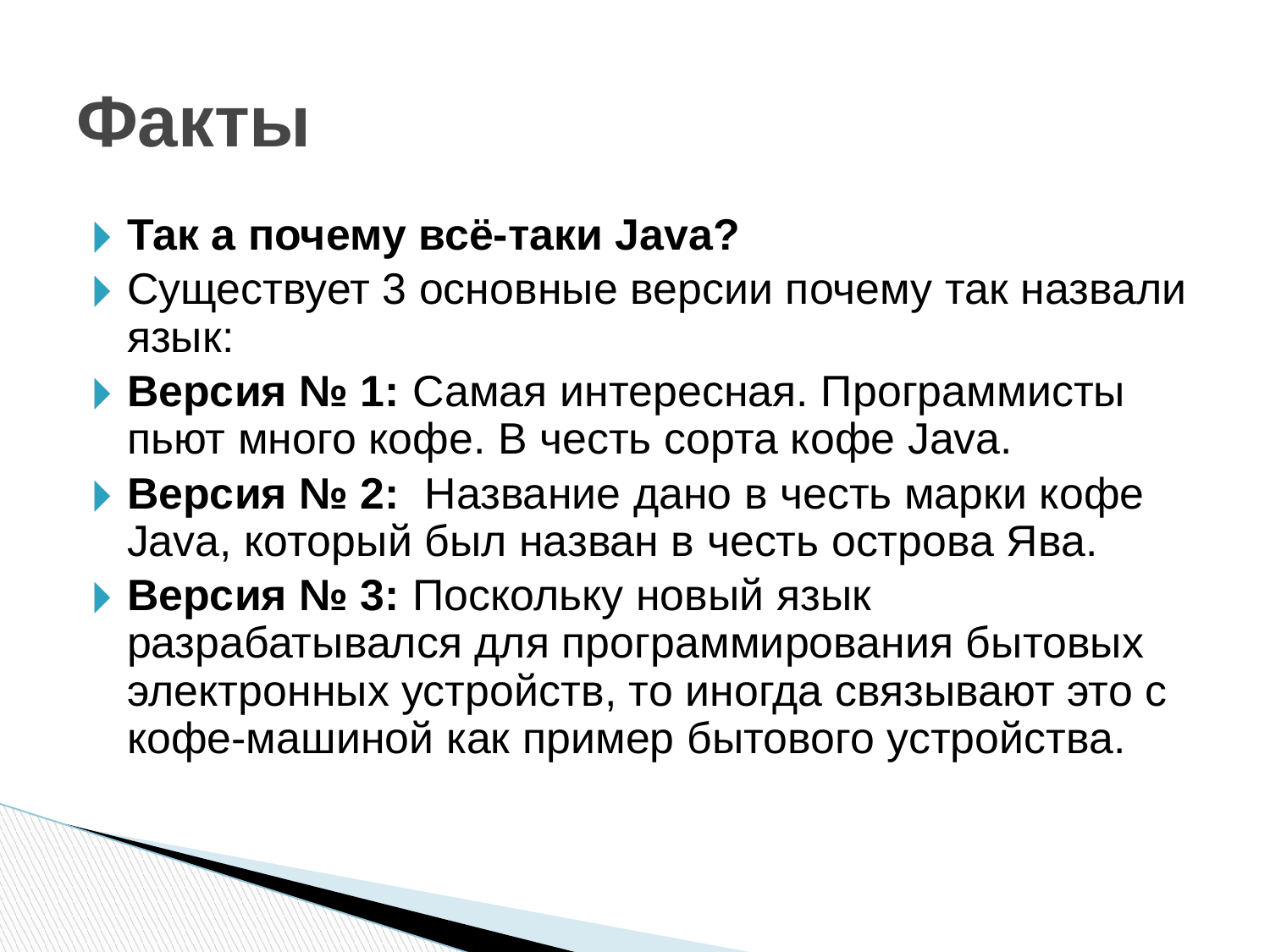

# Факты
Так а почему всё-таки Java?
Существует 3 основные версии почему так назвали язык:
Версия № 1: Самая интересная. Программисты пьют много кофе. В честь сорта кофе Java.
Версия № 2:  Название дано в честь марки кофе Java, который был назван в честь острова Ява.
Версия № 3: Поскольку новый язык разрабатывался для программирования бытовых электронных устройств, то иногда связывают это с кофе-машиной как пример бытового устройства.